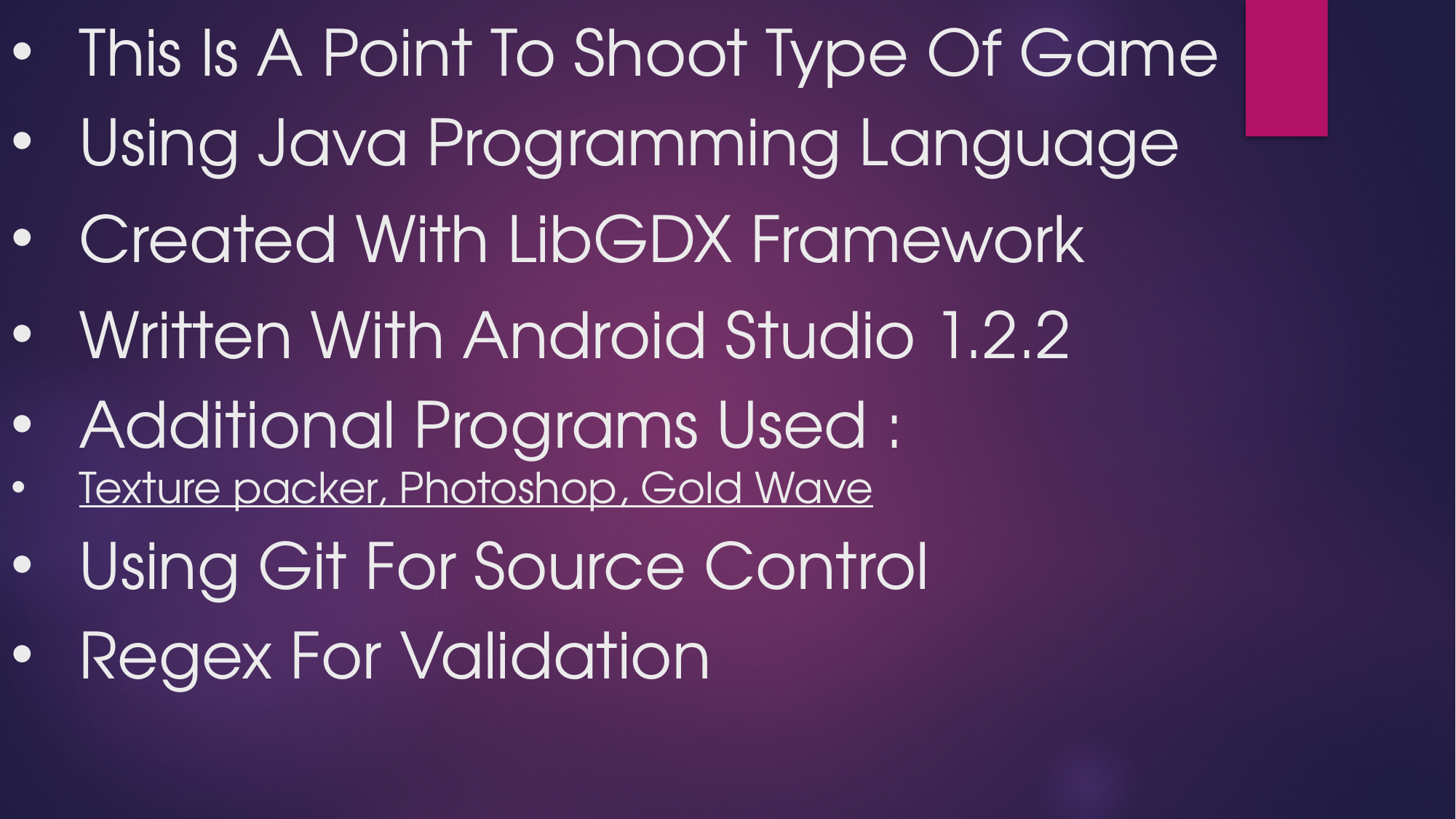

# This Is A Point To Shoot Type Of Game
Using Java Programming Language
Created With LibGDX Framework
Written With Android Studio 1.2.2

Additional Programs Used :
Texture packer, Photoshop, Gold Wave
Using Git For Source Control
Regex For Validation